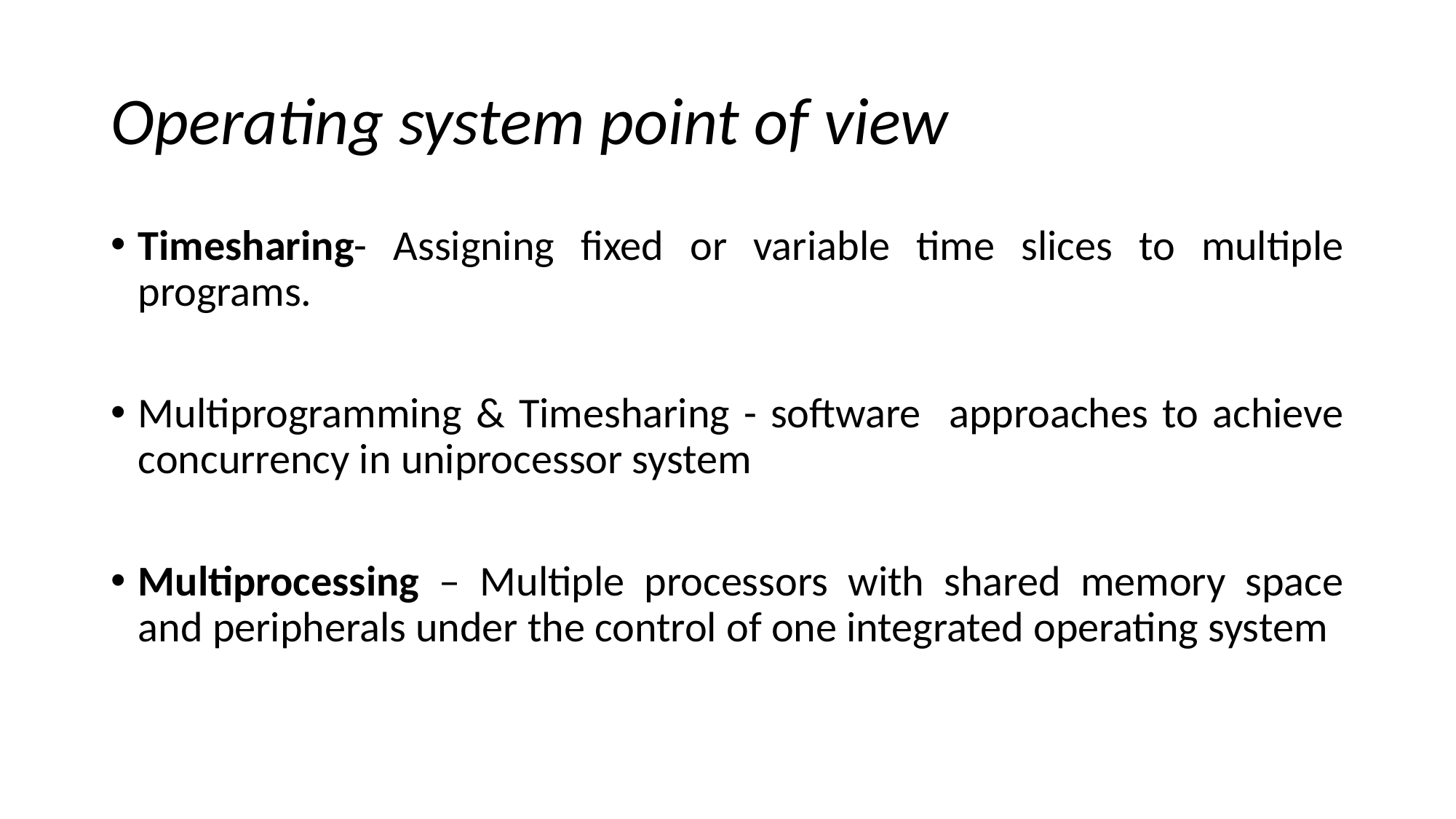

# Operating system point of view
Timesharing- Assigning fixed or variable time slices to multiple programs.

Multiprogramming & Timesharing - software  approaches to achieve concurrency in uniprocessor system

Multiprocessing – Multiple processors with shared memory space and peripherals under the control of one integrated operating system